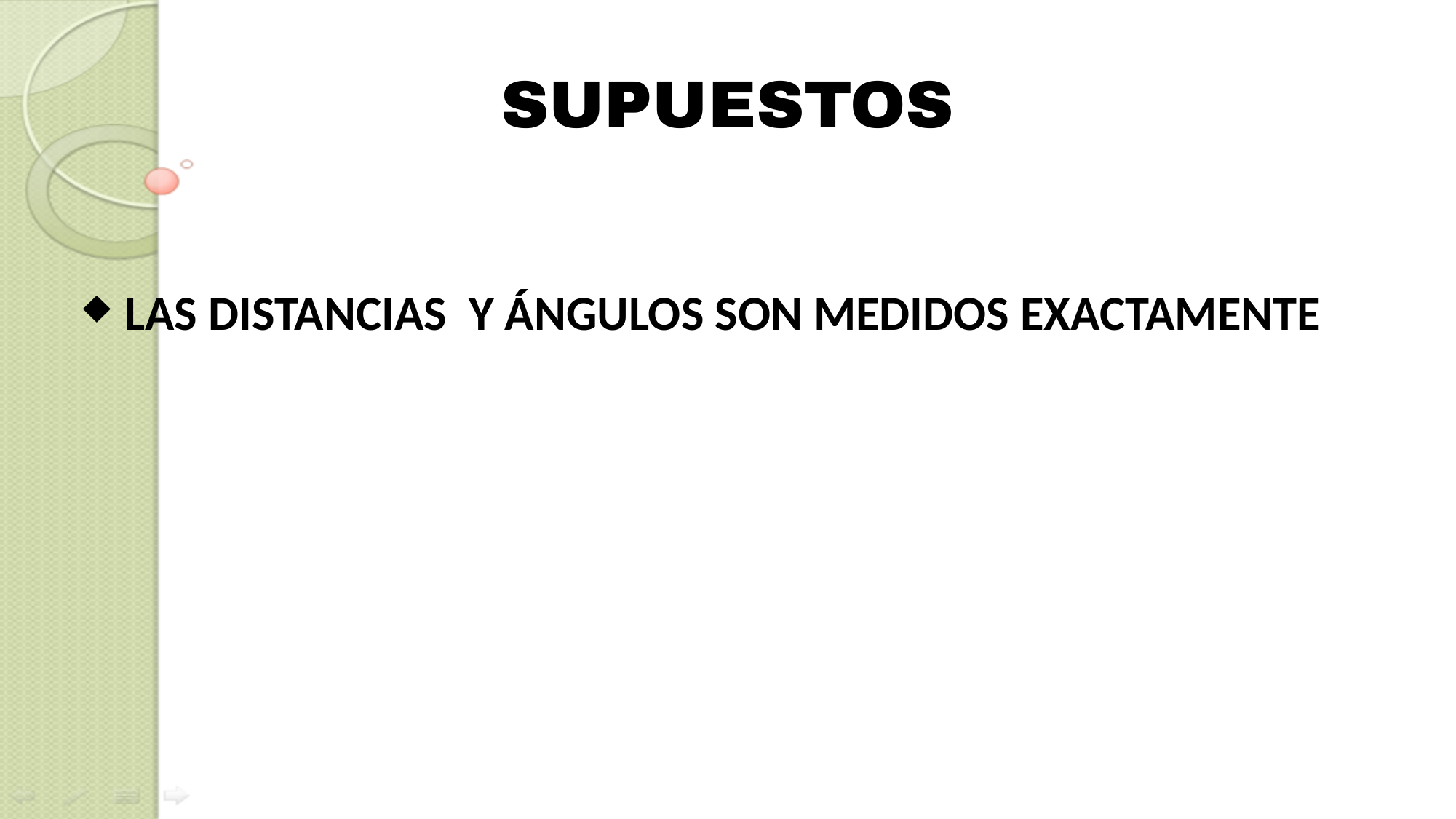

# SUPUESTOS

LAS DISTANCIAS  Y ÁNGULOS SON MEDIDOS EXACTAMENTE